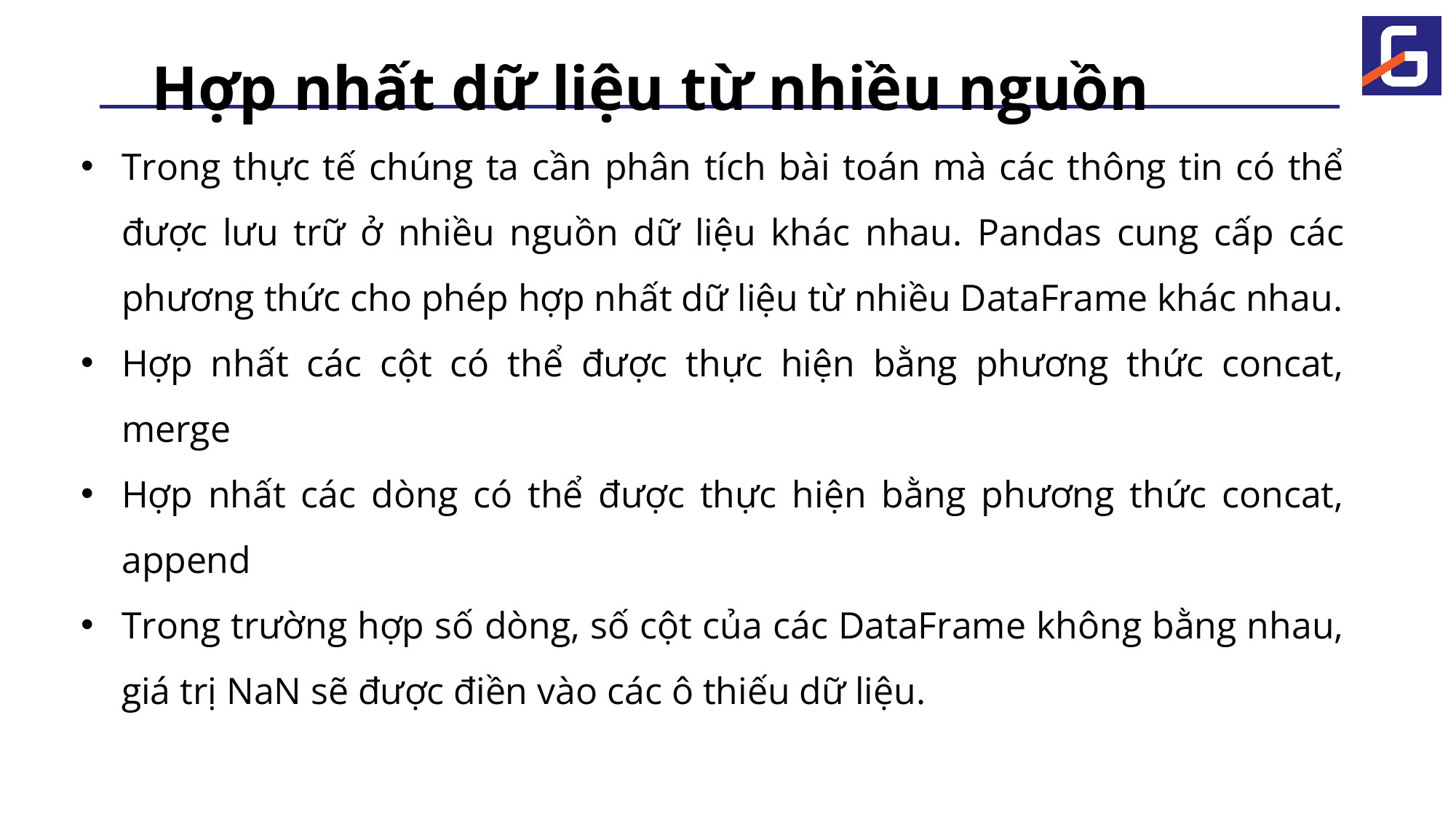

# Hợp nhất dữ liệu từ nhiều nguồn
Trong thực tế chúng ta cần phân tích bài toán mà các thông tin có thể được lưu trữ ở nhiều nguồn dữ liệu khác nhau. Pandas cung cấp các phương thức cho phép hợp nhất dữ liệu từ nhiều DataFrame khác nhau.
Hợp nhất các cột có thể được thực hiện bằng phương thức concat, merge
Hợp nhất các dòng có thể được thực hiện bằng phương thức concat, append
Trong trường hợp số dòng, số cột của các DataFrame không bằng nhau, giá trị NaN sẽ được điền vào các ô thiếu dữ liệu.